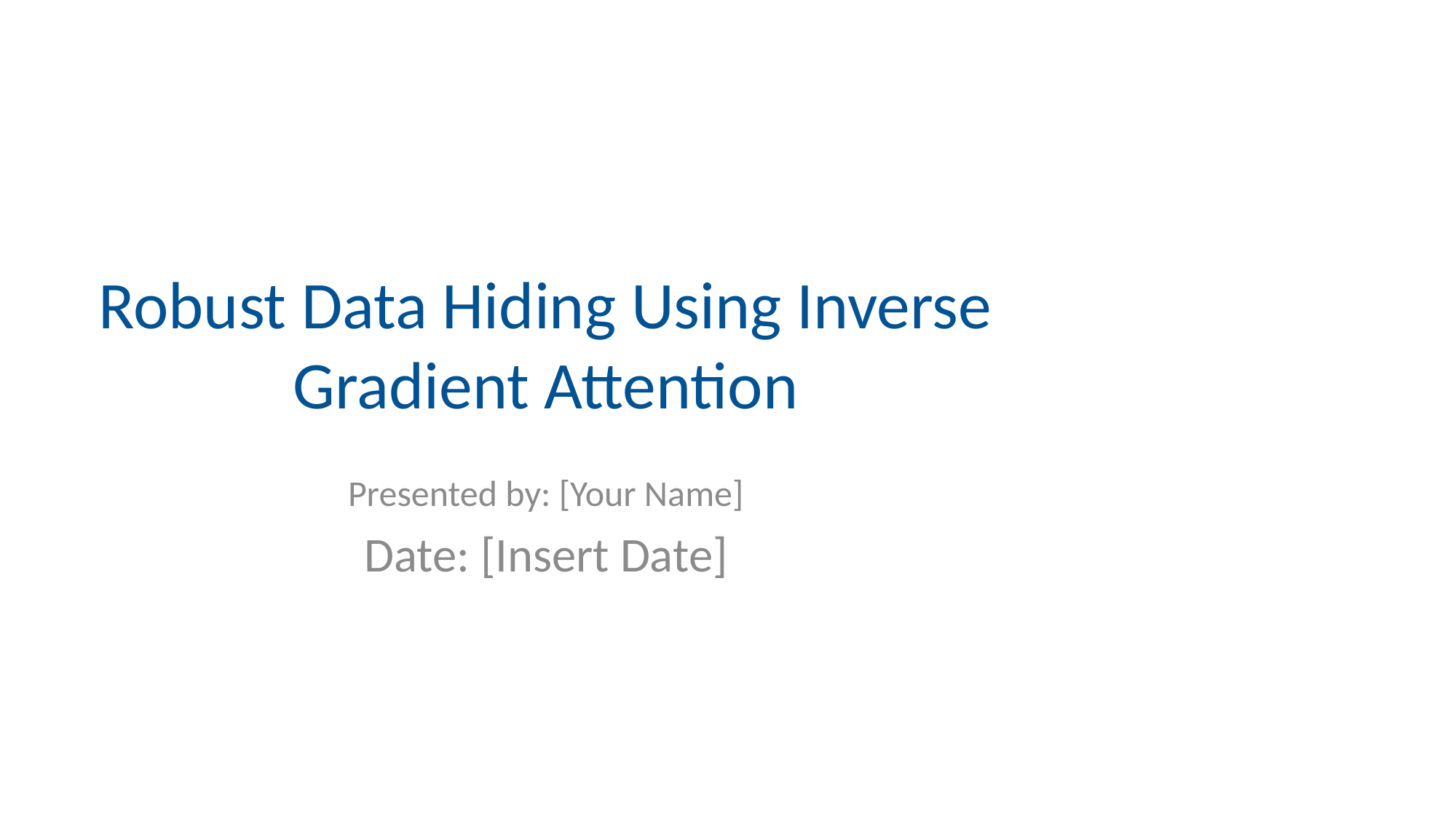

# Robust Data Hiding Using Inverse Gradient Attention
Presented by: [Your Name]
Date: [Insert Date]